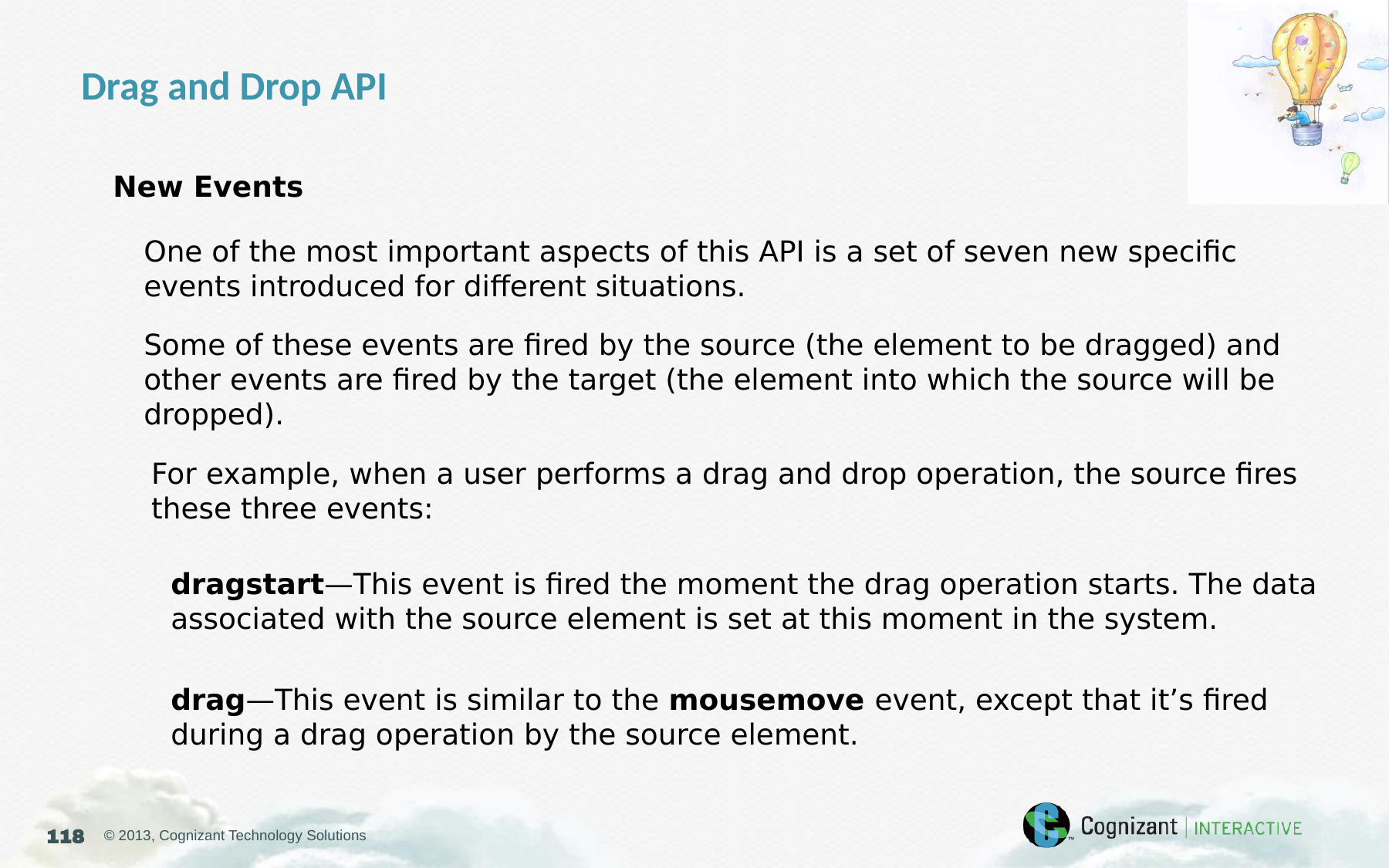

Drag and Drop API
New Events
One of the most important aspects of this API is a set of seven new specific events introduced for different situations.
Some of these events are fired by the source (the element to be dragged) and other events are fired by the target (the element into which the source will be dropped).
For example, when a user performs a drag and drop operation, the source fires these three events:
dragstart—This event is fired the moment the drag operation starts. The data associated with the source element is set at this moment in the system.
drag—This event is similar to the mousemove event, except that it’s fired during a drag operation by the source element.